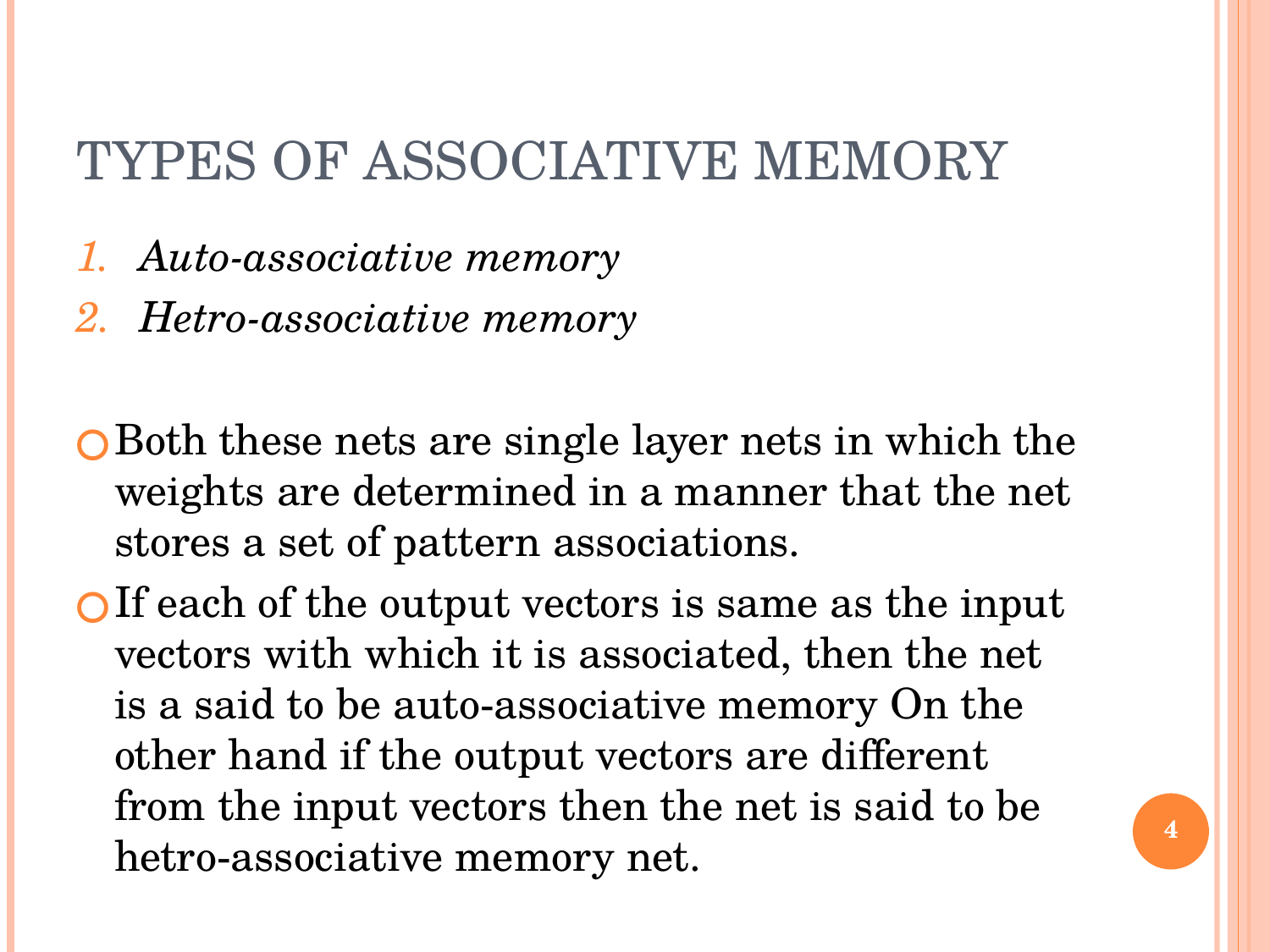

# Types of Associative Memory
Auto-associative memory
Hetro-associative memory

Both these nets are single layer nets in which the weights are determined in a manner that the net stores a set of pattern associations.
If each of the output vectors is same as the input vectors with which it is associated, then the net is a said to be auto-associative memory On the other hand if the output vectors are different from the input vectors then the net is said to be hetro-associative memory net.
4